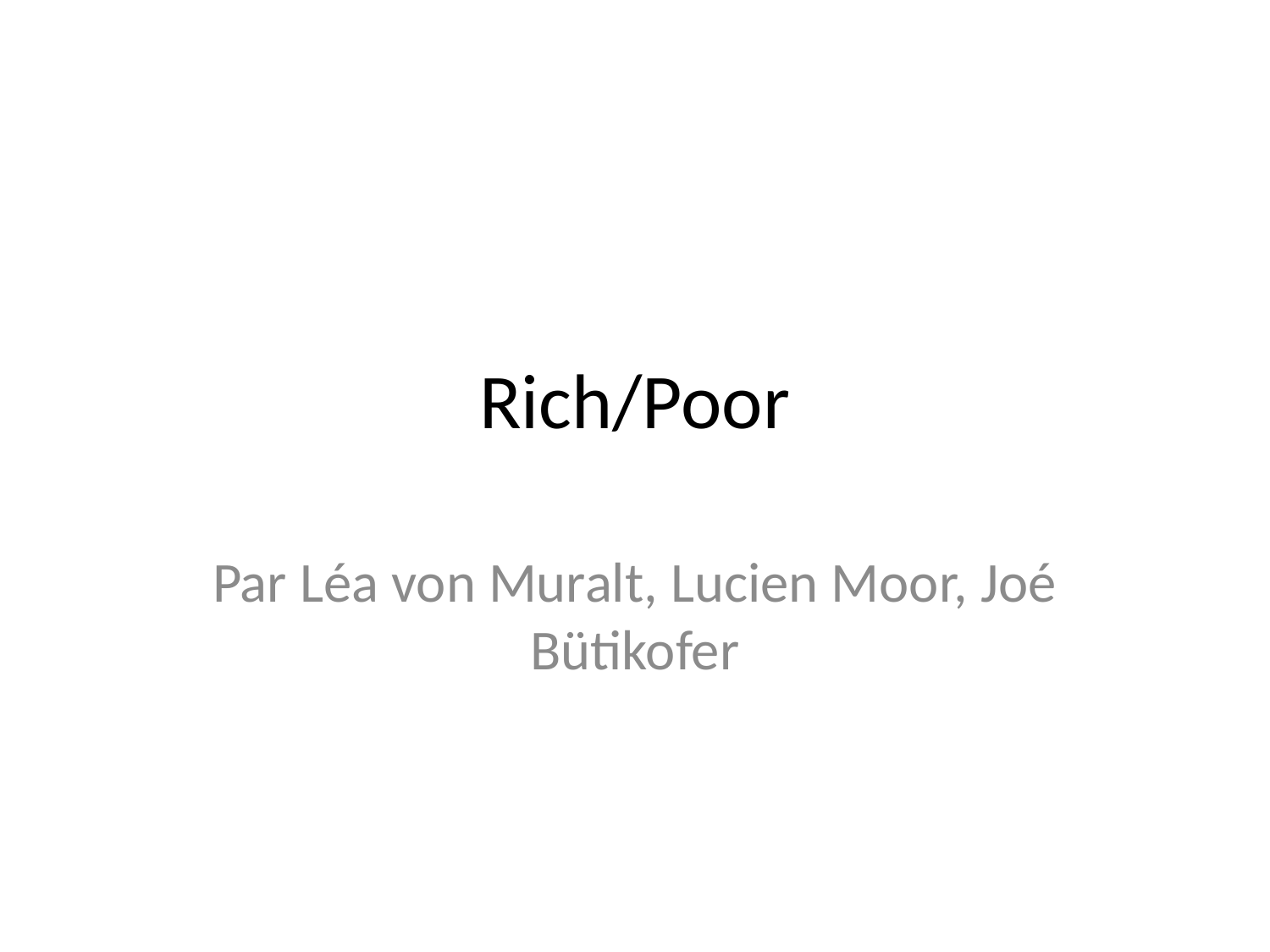

# Rich/Poor
Par Léa von Muralt, Lucien Moor, Joé Bütikofer